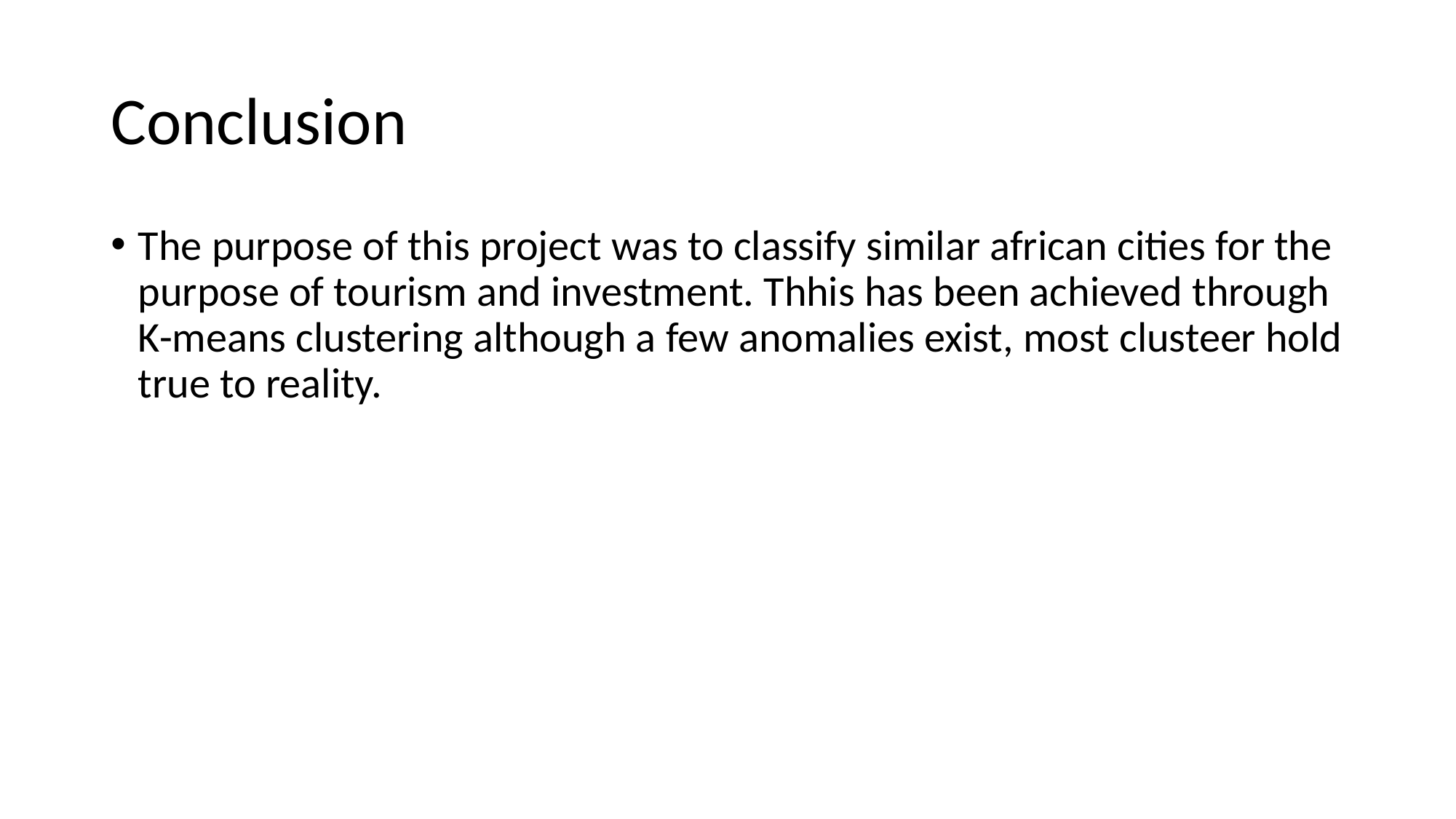

# Conclusion
The purpose of this project was to classify similar african cities for the purpose of tourism and investment. Thhis has been achieved through K-means clustering although a few anomalies exist, most clusteer hold true to reality.